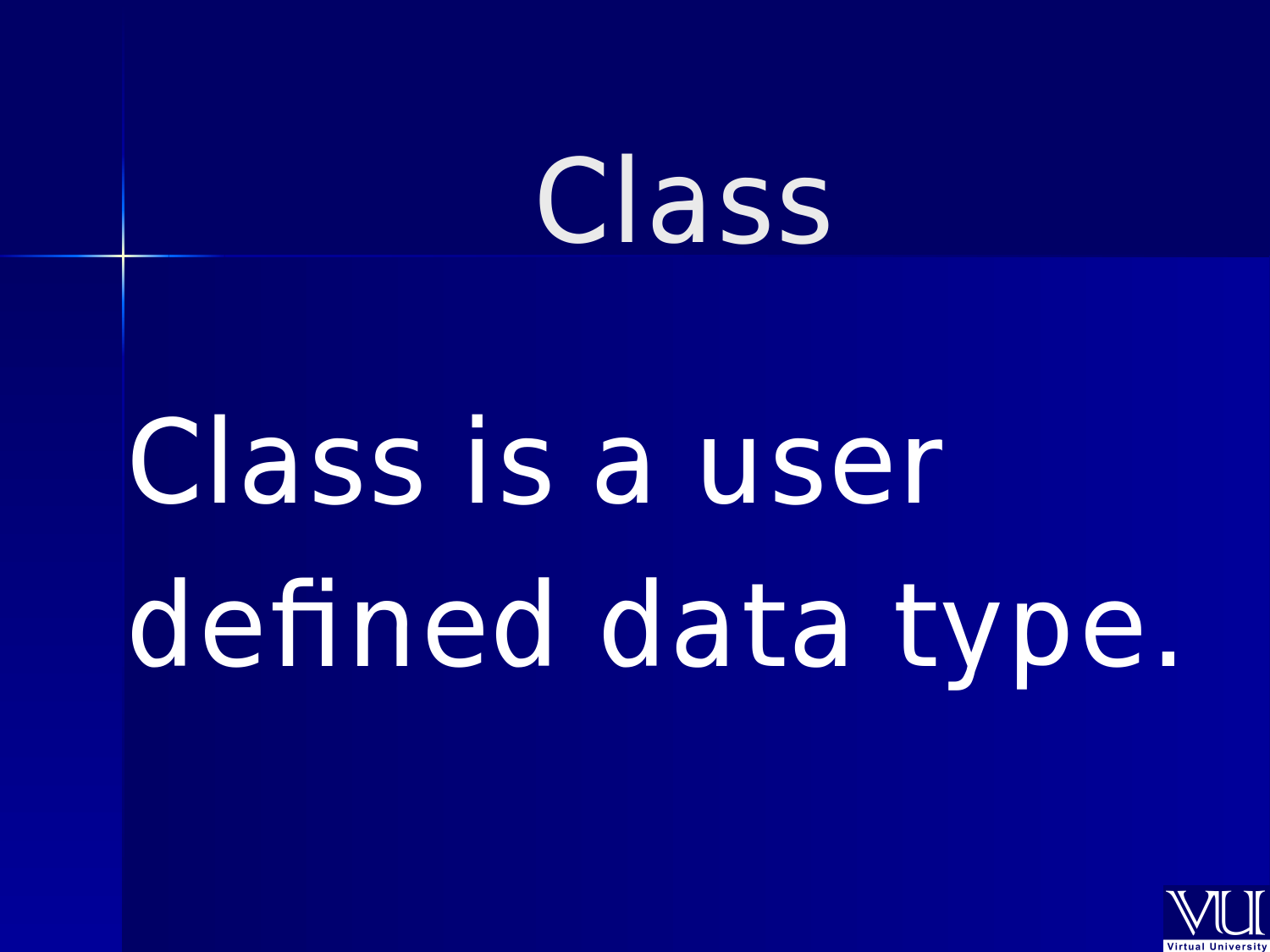

# Class
Class is a user
defined data type.